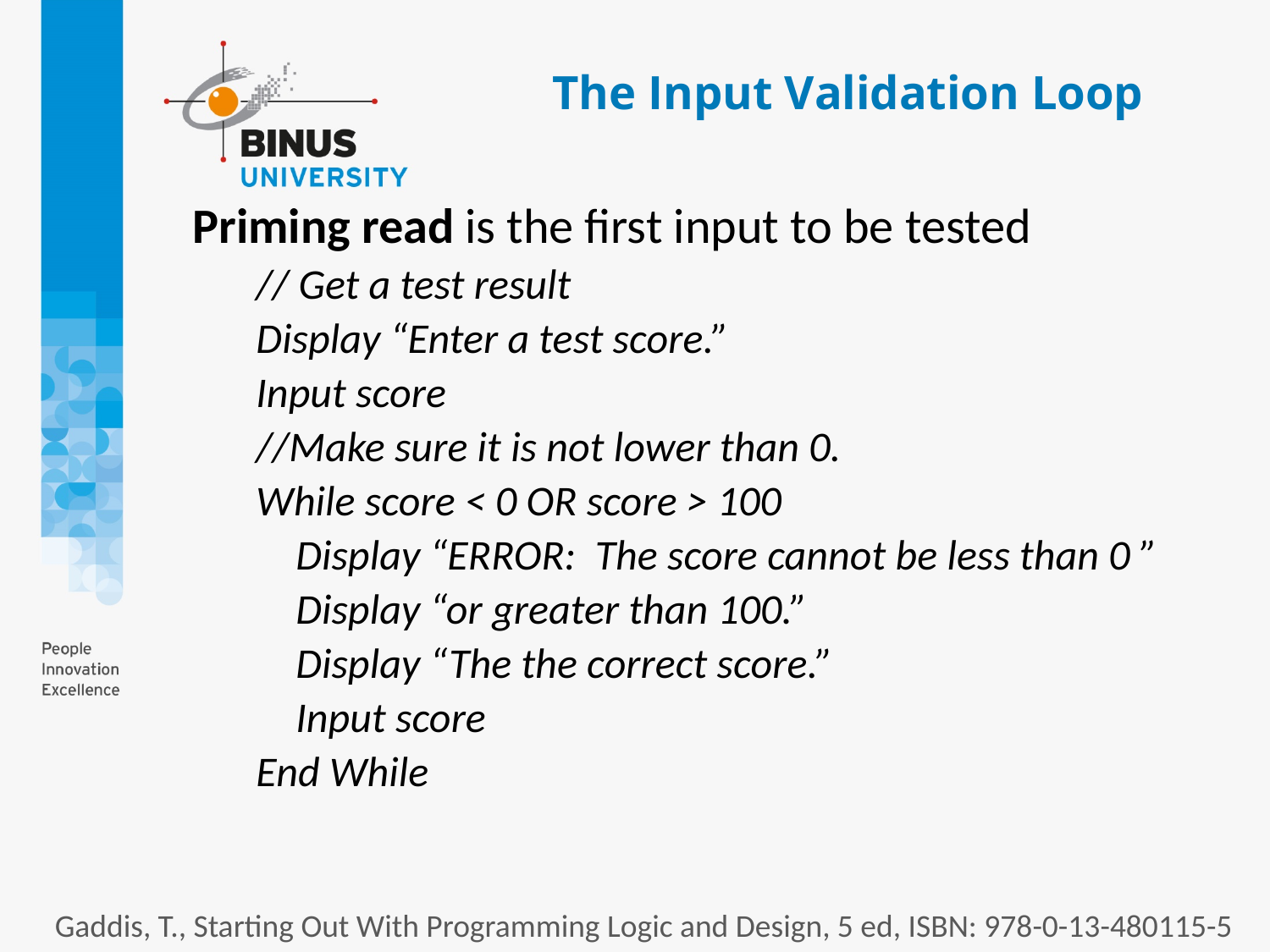

# The Input Validation Loop
Priming read is the first input to be tested
// Get a test result
Display “Enter a test score.”
Input score
//Make sure it is not lower than 0.
While score < 0 OR score > 100
	Display “ERROR:  The score cannot be less than 0 ”
	Display “or greater than 100.”
	Display “The the correct score.”
	Input score
End While

Gaddis, T., Starting Out With Programming Logic and Design, 5 ed, ISBN: 978-0-13-480115-5